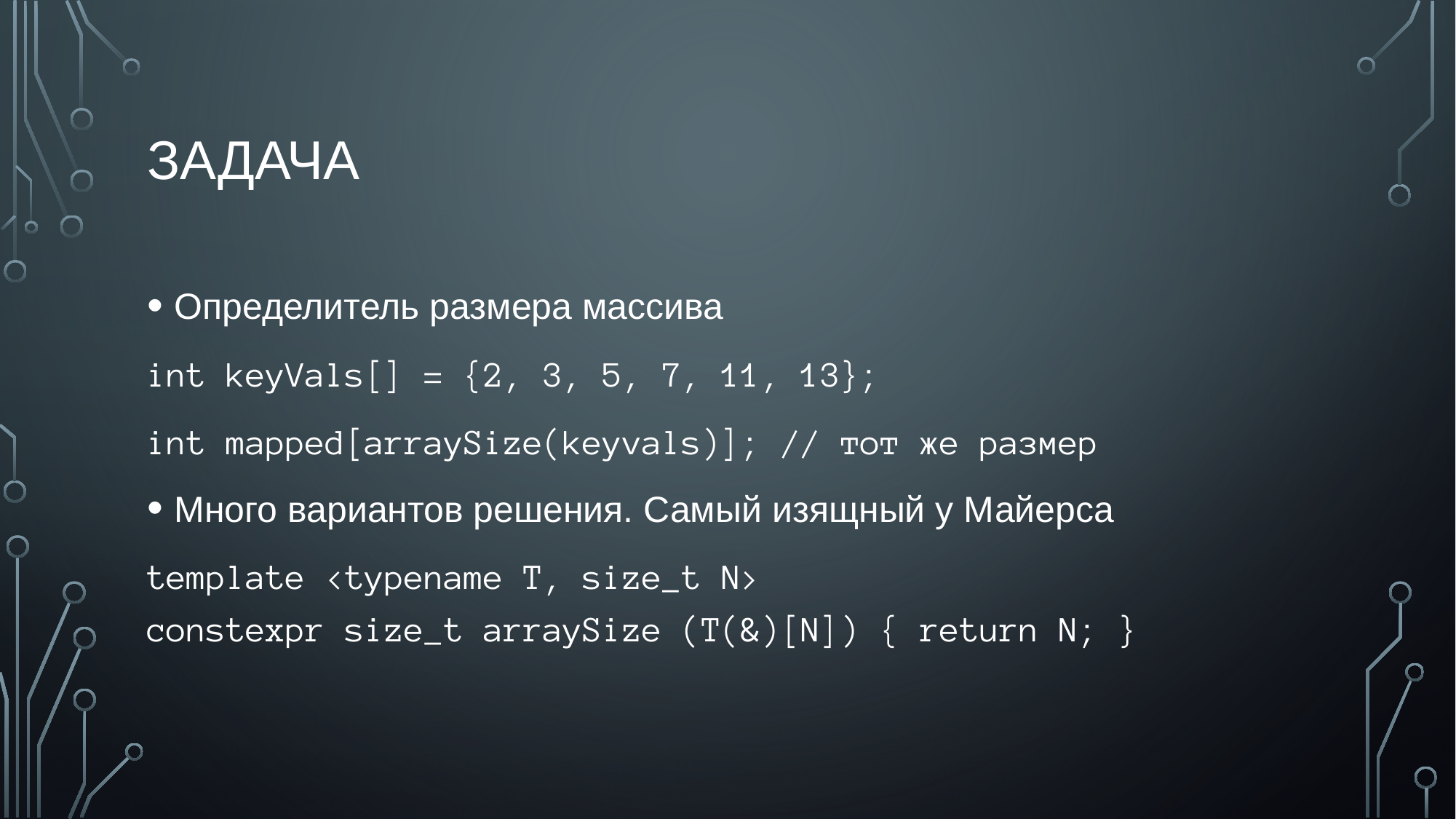

# задача
Определитель размера массива
int keyVals[] = {2, 3, 5, 7, 11, 13};
int mapped[arraySize(keyvals)]; // тот же размер
Много вариантов решения. Самый изящный у Майерса
template <typename T, size_t N>
constexpr size_t arraySize (T(&)[N]) { return N; }